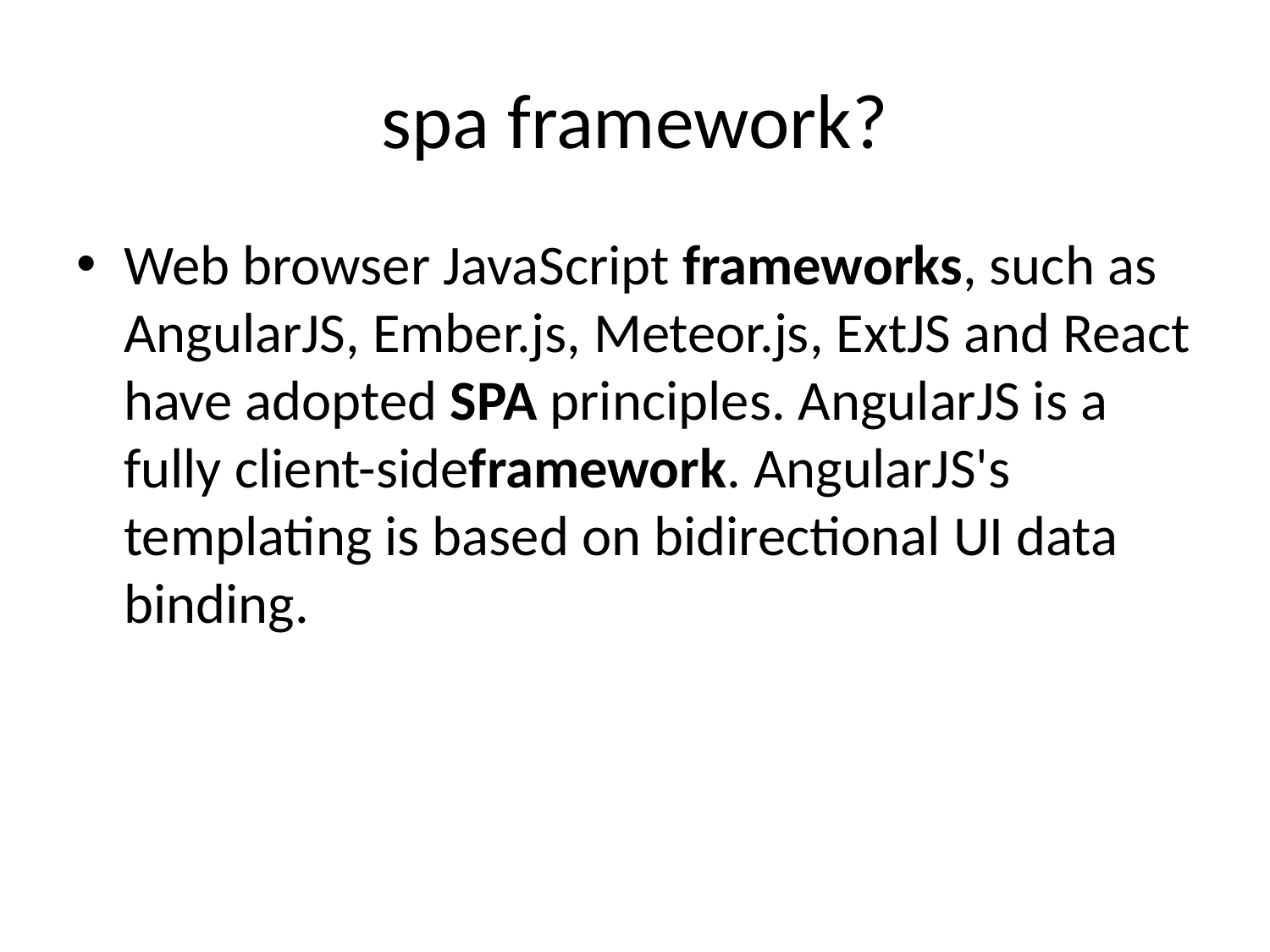

# spa framework?
Web browser JavaScript frameworks, such as AngularJS, Ember.js, Meteor.js, ExtJS and React have adopted SPA principles. AngularJS is a fully client-sideframework. AngularJS's templating is based on bidirectional UI data binding.